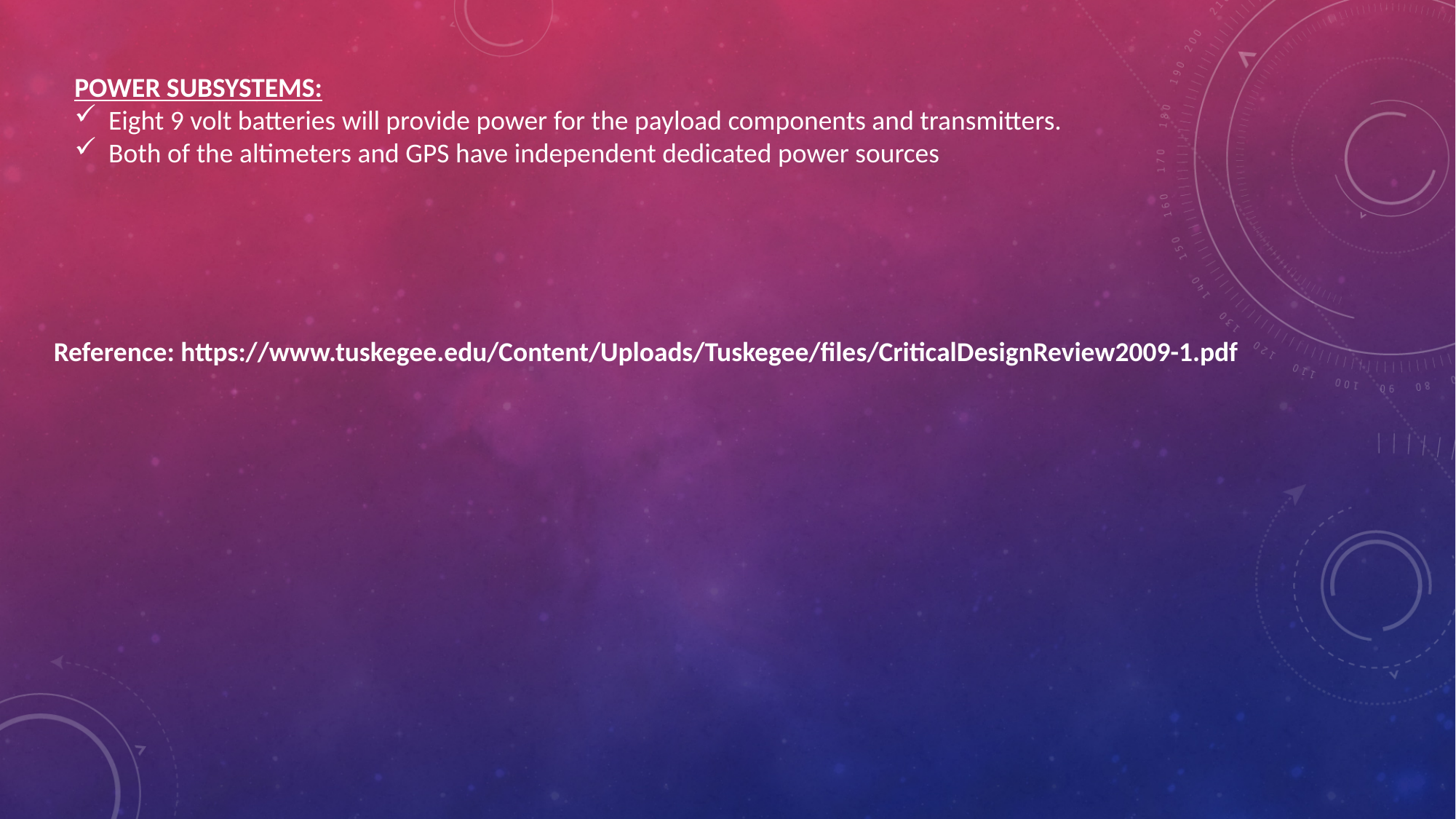

POWER SUBSYSTEMS:
Eight 9 volt batteries will provide power for the payload components and transmitters.
Both of the altimeters and GPS have independent dedicated power sources
Reference: https://www.tuskegee.edu/Content/Uploads/Tuskegee/files/CriticalDesignReview2009-1.pdf